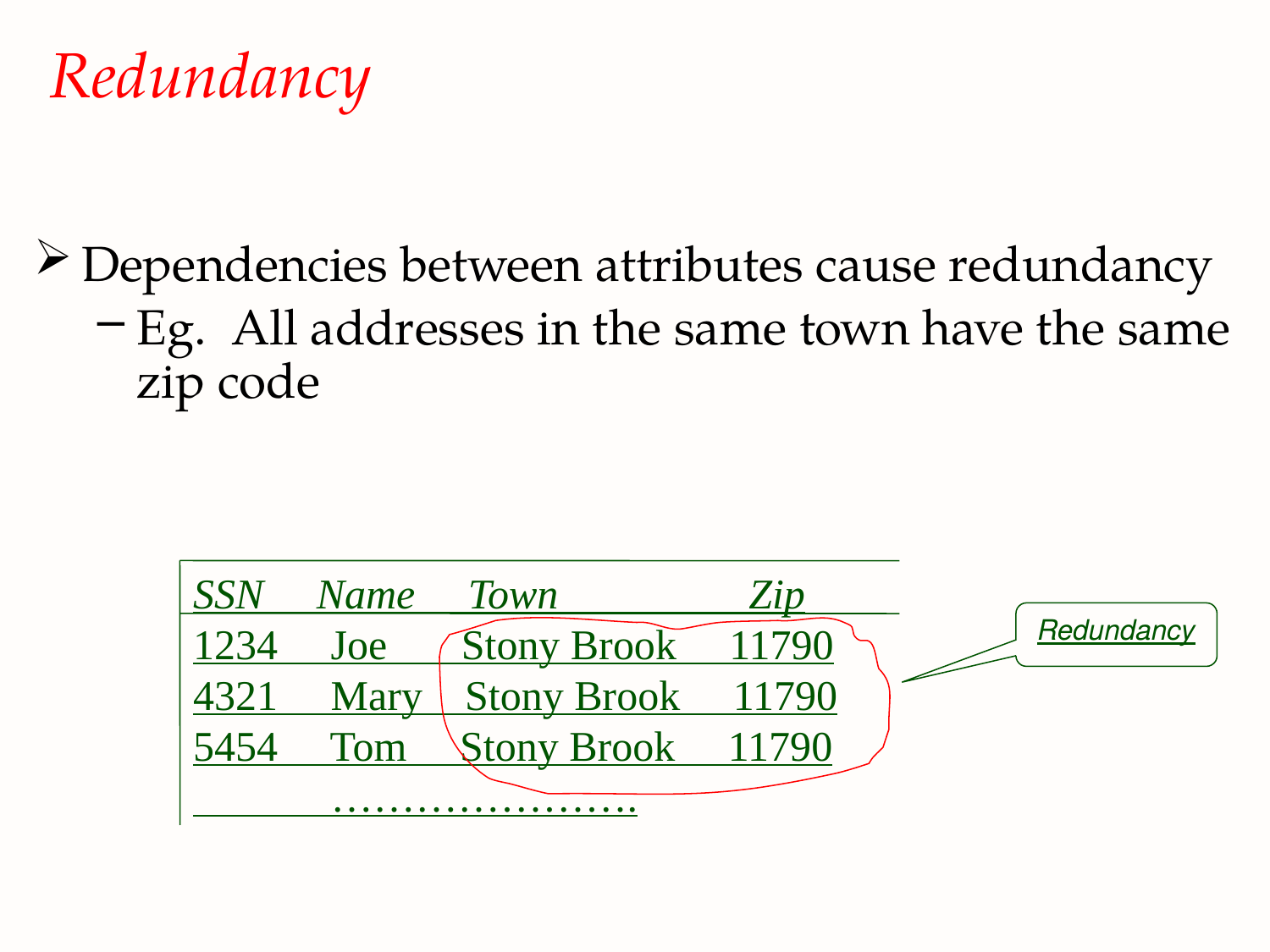

Redundancy
Dependencies between attributes cause redundancy
Eg.  All addresses in the same town have the same zip code
SSN     Name     Town                  Zip
1234     Joe       Stony Brook     11790
4321     Mary    Stony Brook     11790
5454     Tom     Stony Brook     11790
             ………………….

Redundancy

# 4